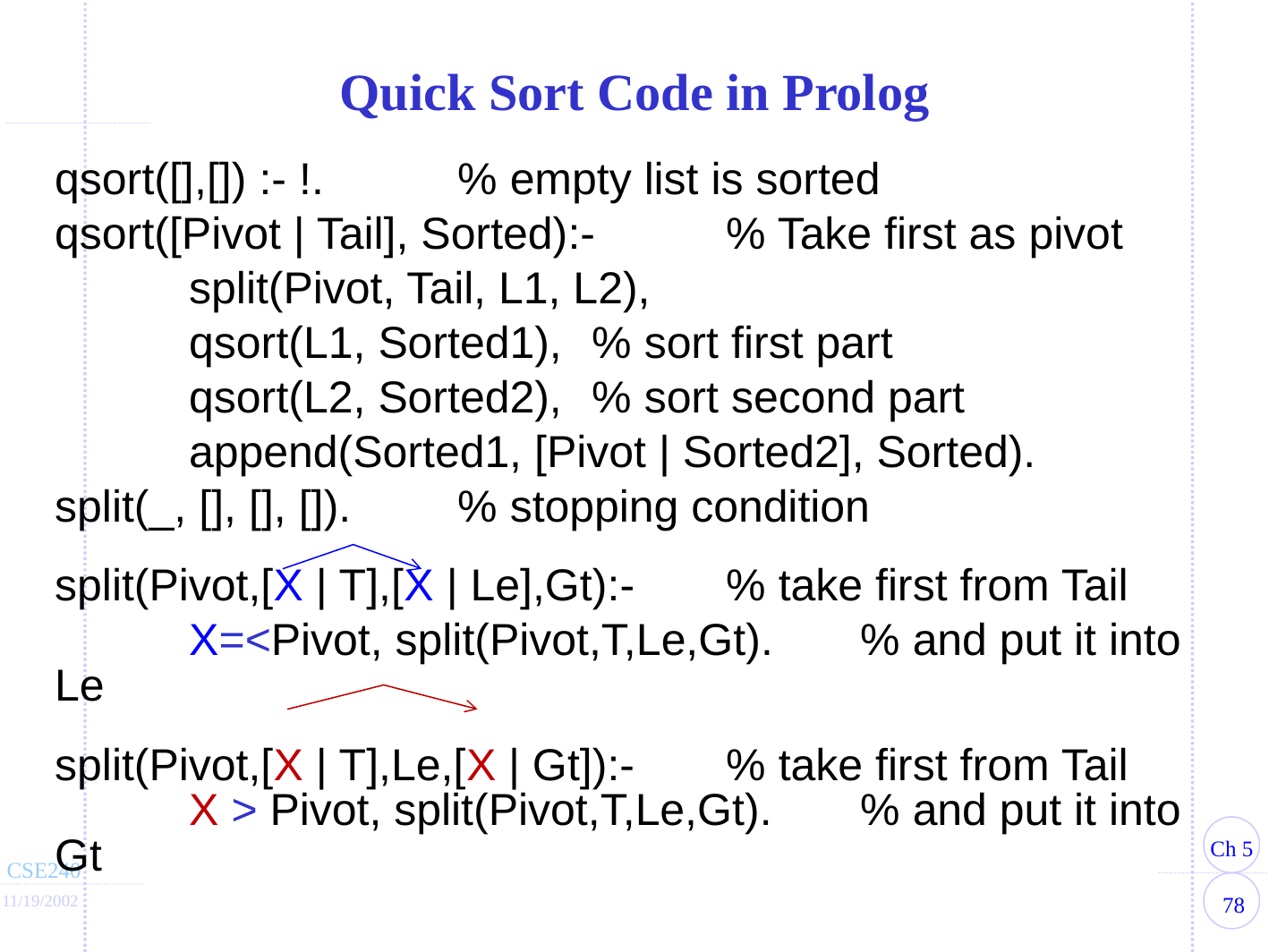

# Quick Sort Code in Prolog
qsort([],[]) :- !. 	% empty list is sorted
qsort([Pivot | Tail], Sorted):- 	% Take first as pivot
	split(Pivot, Tail, L1, L2),
	qsort(L1, Sorted1), 	% sort first part
	qsort(L2, Sorted2),	% sort second part
	append(Sorted1, [Pivot | Sorted2], Sorted).
split(_, [], [], []).	% stopping condition
split(Pivot,[X | T],[X | Le],Gt):-	% take first from Tail
	X=<Pivot, split(Pivot,T,Le,Gt).	% and put it into Le
split(Pivot,[X | T],Le,[X | Gt]):-	% take first from Tail
	X > Pivot, split(Pivot,T,Le,Gt).	% and put it into Gt